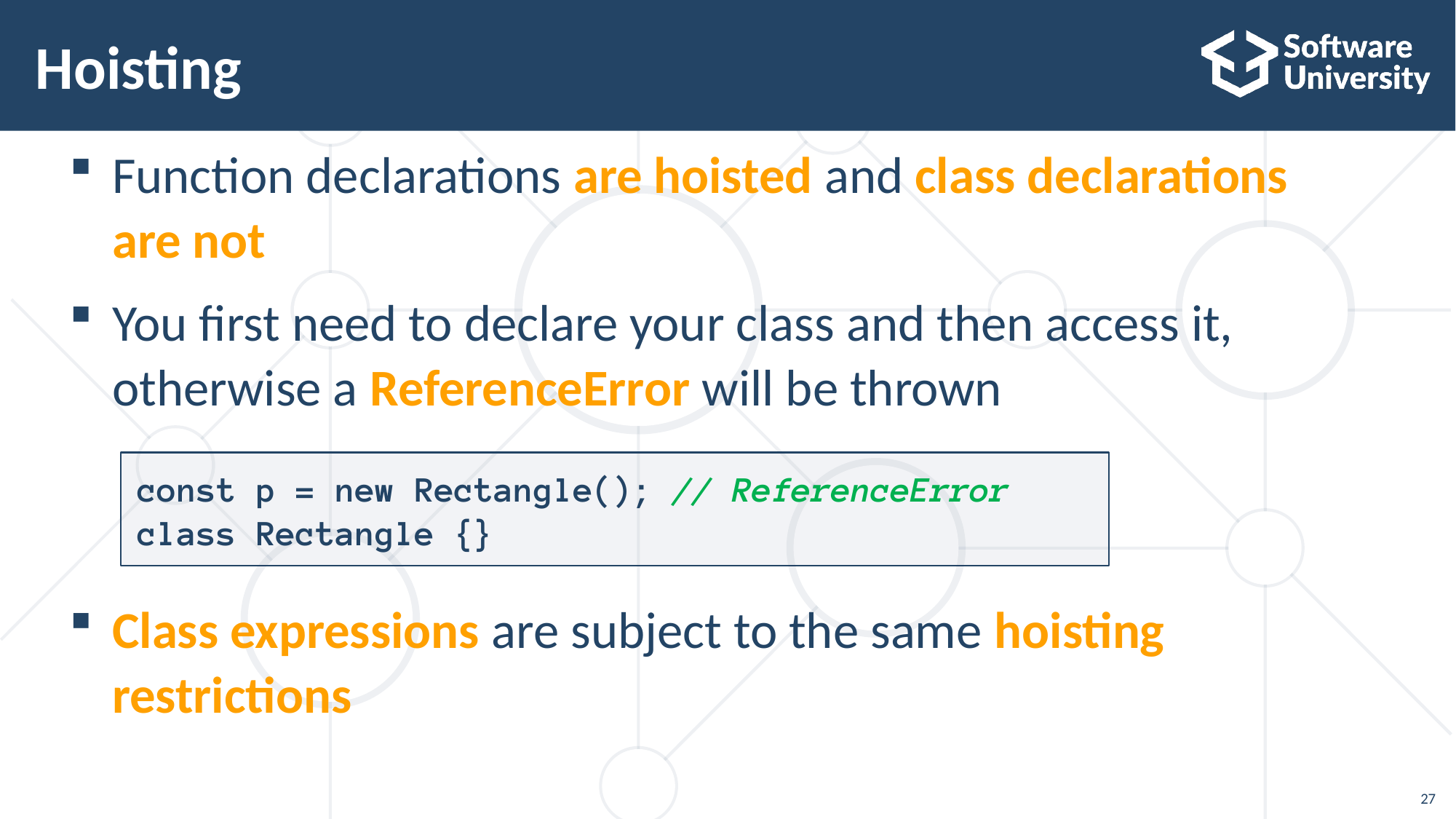

# Hoisting
Function declarations are hoisted and class declarations are not
You first need to declare your class and then access it, otherwise a ReferenceError will be thrown

Class expressions are subject to the same hoisting restrictions
const p = new Rectangle(); // ReferenceError
class Rectangle {}
27